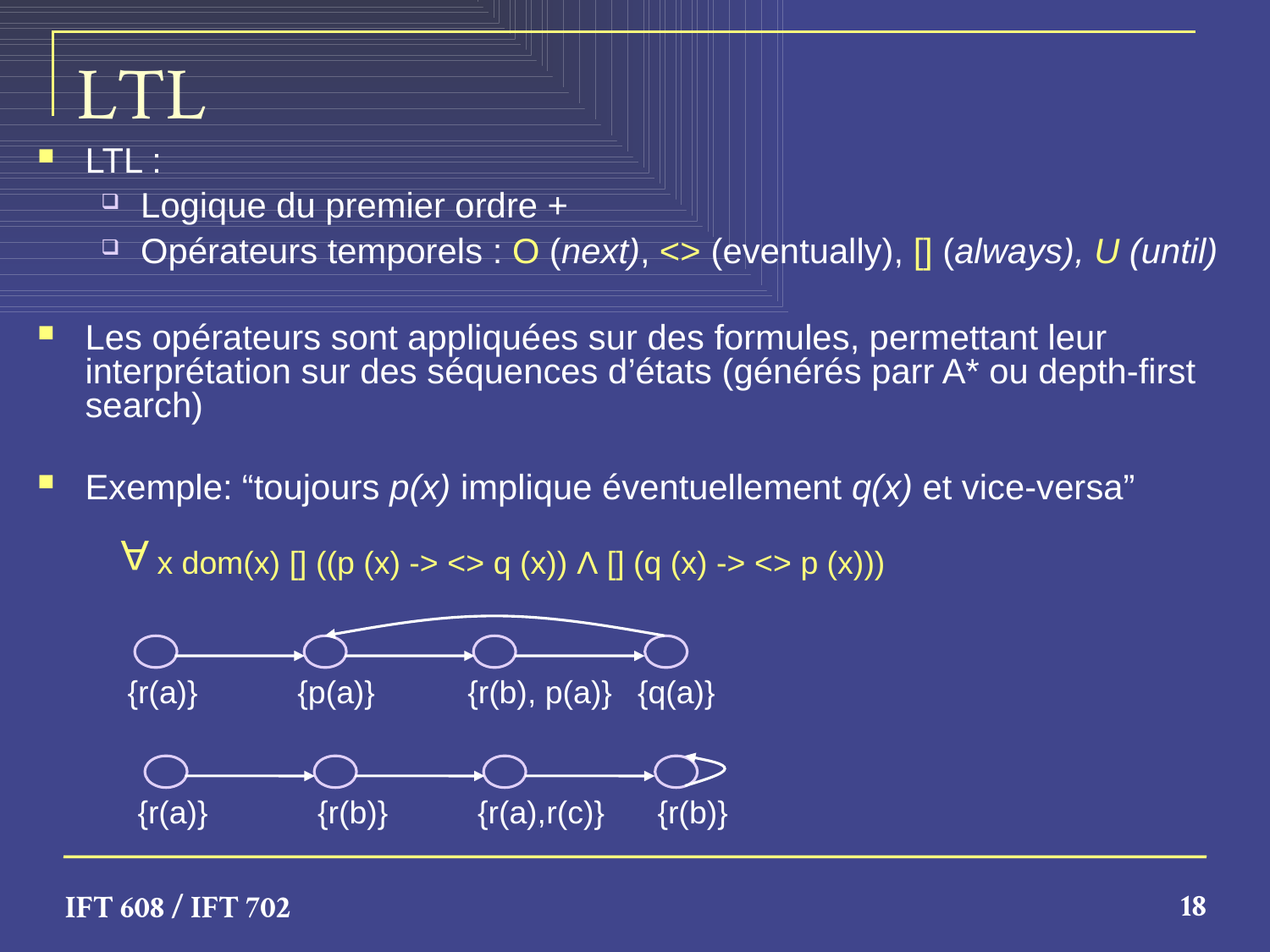

# LTL
LTL :
Logique du premier ordre +
Opérateurs temporels : O (next), <> (eventually), [] (always), U (until)

Les opérateurs sont appliquées sur des formules, permettant leur interprétation sur des séquences d’états (générés parr A* ou depth-first search)

Exemple: “toujours p(x) implique éventuellement q(x) et vice-versa”

A
x dom(x) [] ((p (x) -> <> q (x)) Λ [] (q (x) -> <> p (x)))

{r(a)}
{p(a)}
{r(b), p(a)}
{q(a)}

{r(a)}
{r(b)}
{r(a),r(c)}
{r(b)}